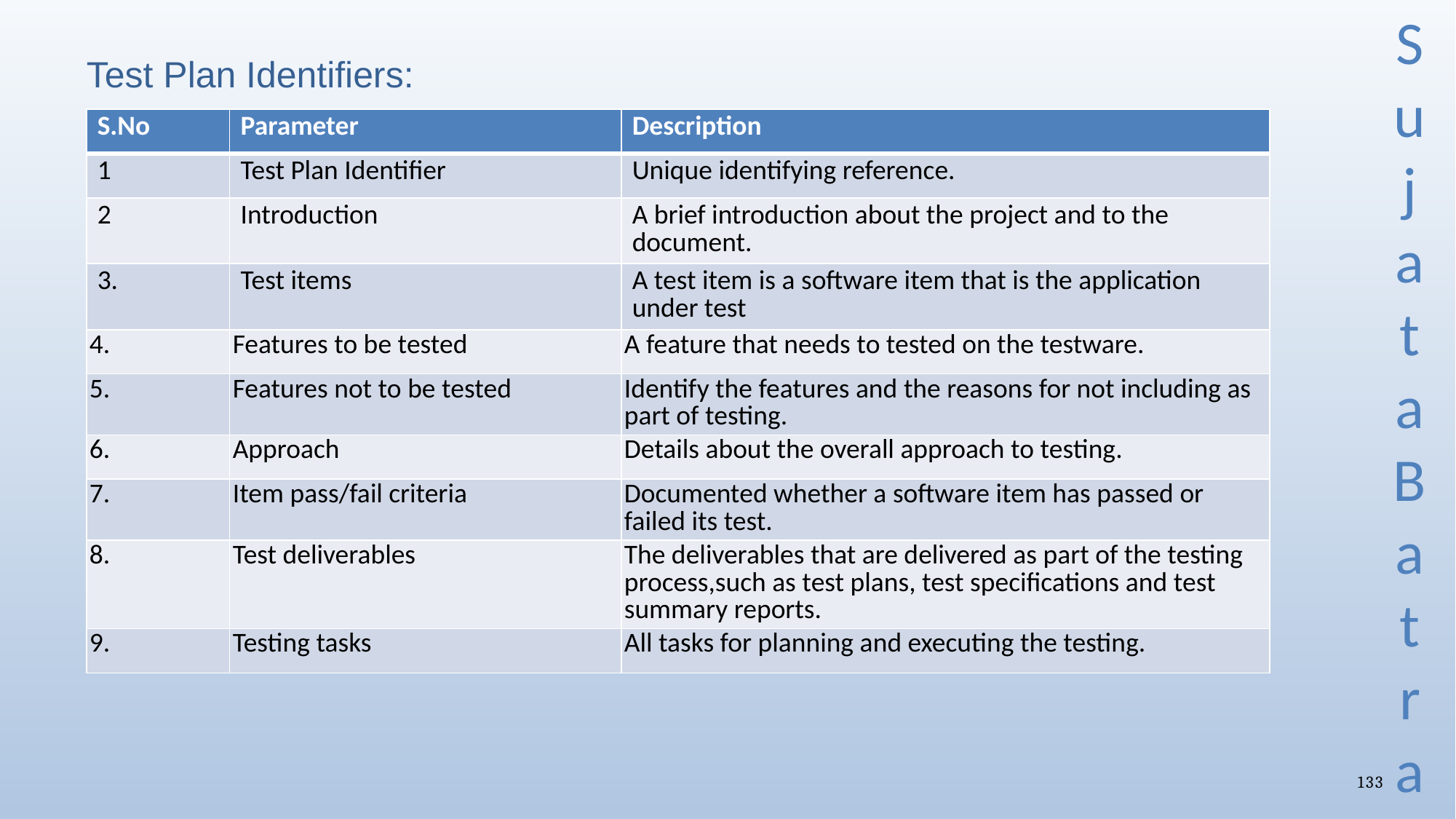

# Test Plan Identifiers:
| S.No | Parameter | Description |
| --- | --- | --- |
| 1 | Test Plan Identifier | Unique identifying reference. |
| 2 | Introduction | A brief introduction about the project and to the document. |
| 3. | Test items | A test item is a software item that is the application under test |
| 4. | Features to be tested | A feature that needs to tested on the testware. |
| 5. | Features not to be tested | Identify the features and the reasons for not including as part of testing. |
| 6. | Approach | Details about the overall approach to testing. |
| 7. | Item pass/fail criteria | Documented whether a software item has passed or failed its test. |
| 8. | Test deliverables | The deliverables that are delivered as part of the testing process,such as test plans, test specifications and test summary reports. |
| 9. | Testing tasks | All tasks for planning and executing the testing. |